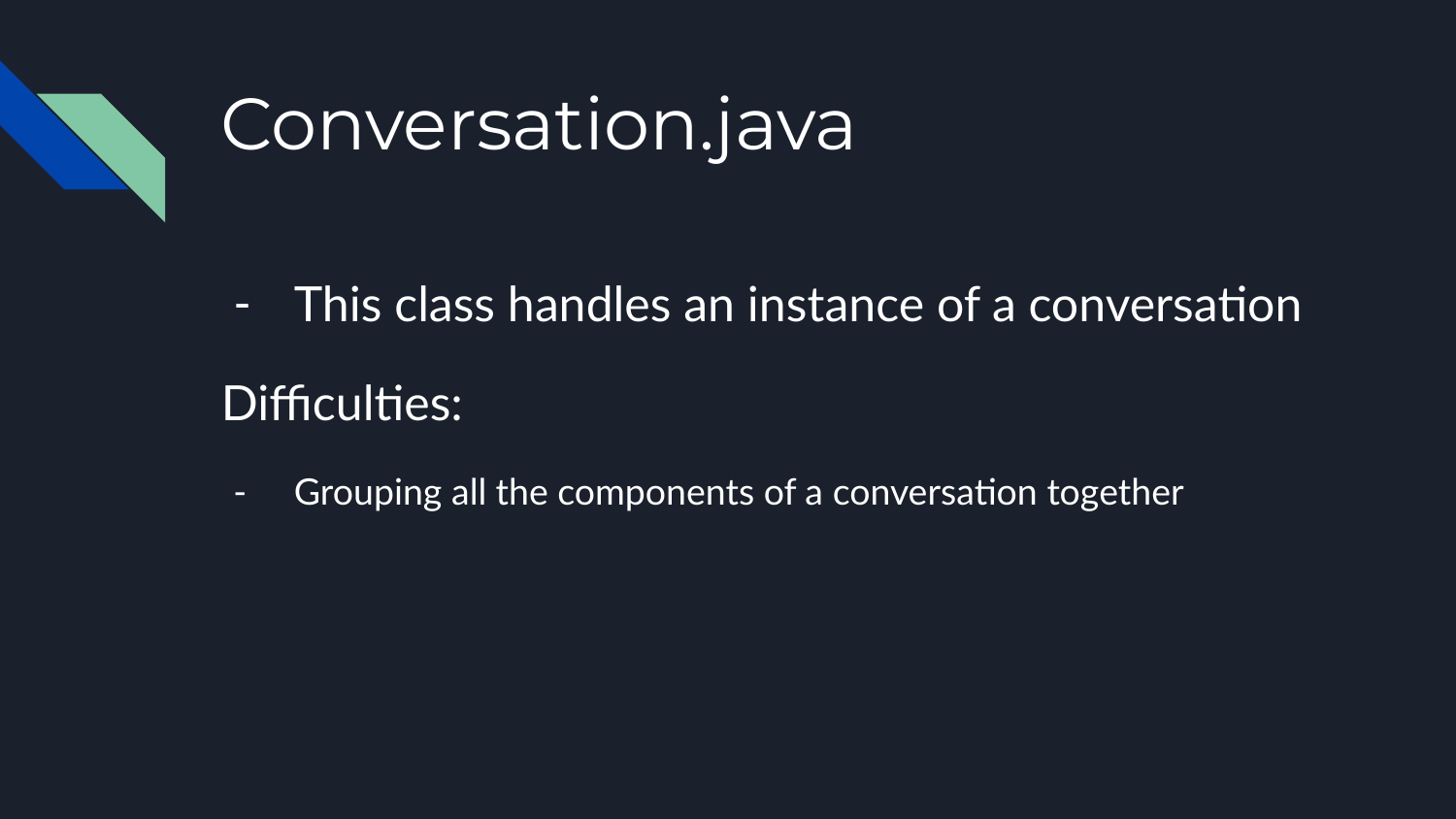

# Conversation.java
This class handles an instance of a conversation
Difficulties:
Grouping all the components of a conversation together